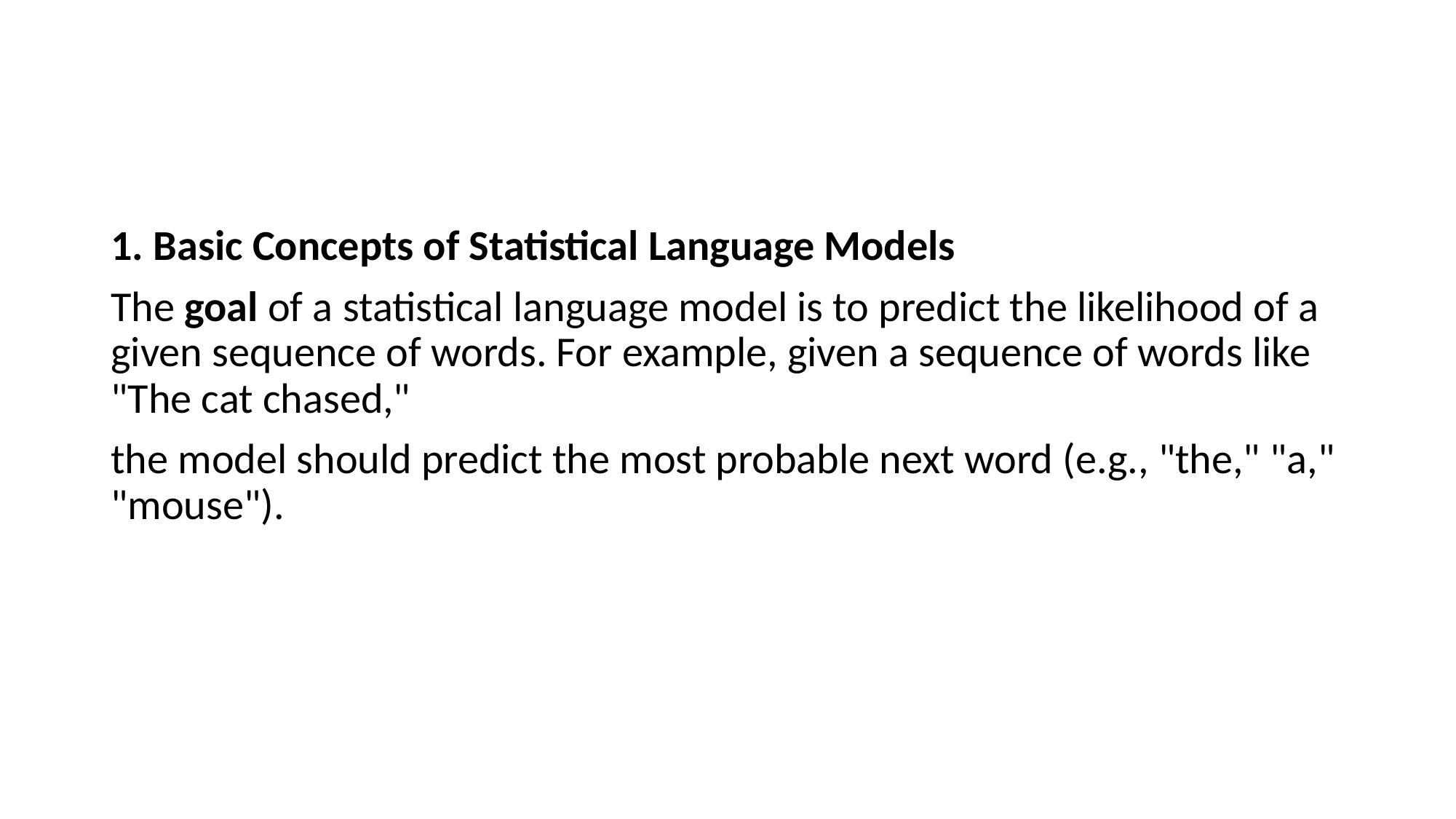

#
1. Basic Concepts of Statistical Language Models
The goal of a statistical language model is to predict the likelihood of a given sequence of words. For example, given a sequence of words like "The cat chased,"
the model should predict the most probable next word (e.g., "the," "a," "mouse").